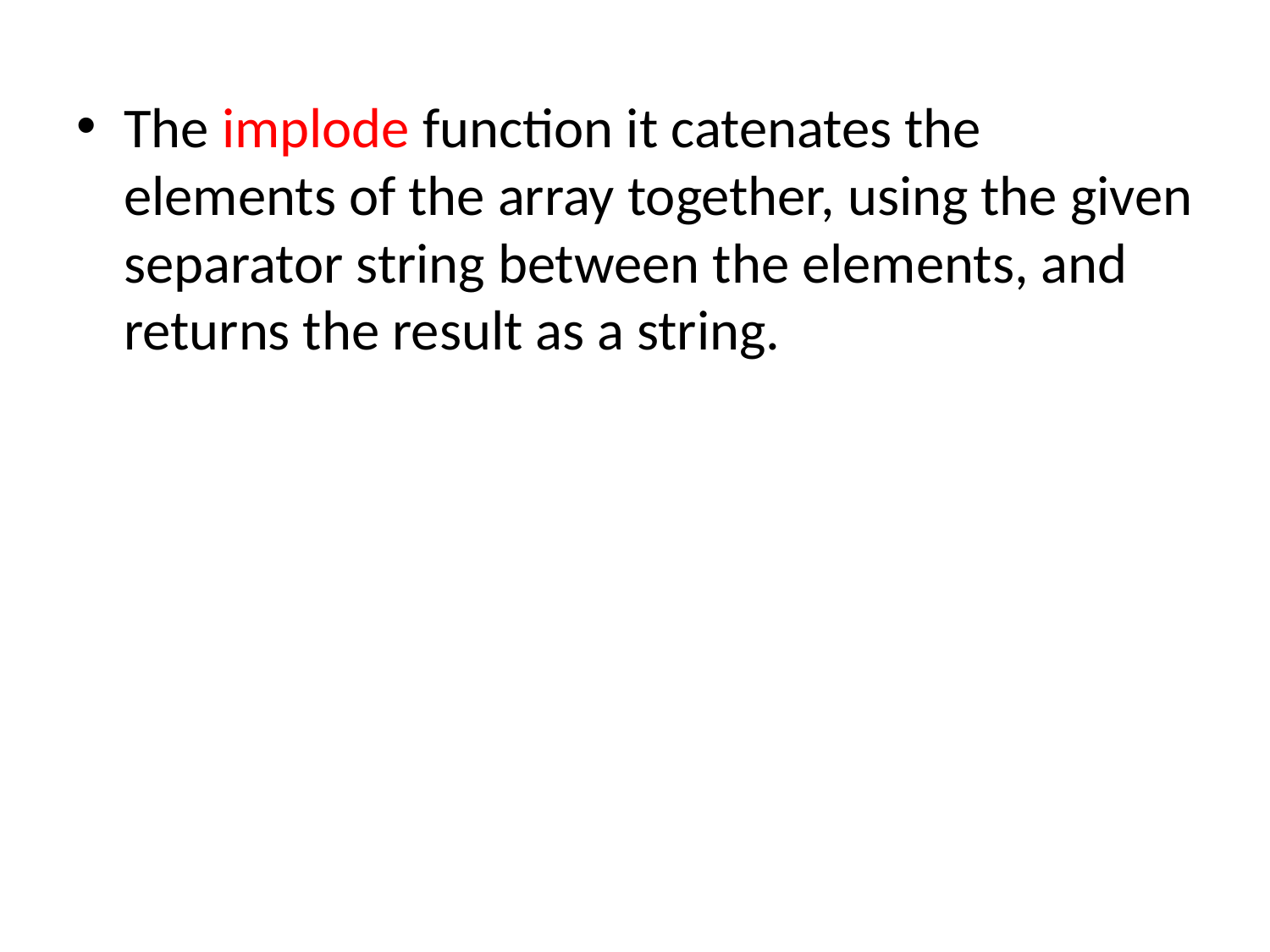

The implode function it catenates the elements of the array together, using the given separator string between the elements, and returns the result as a string.